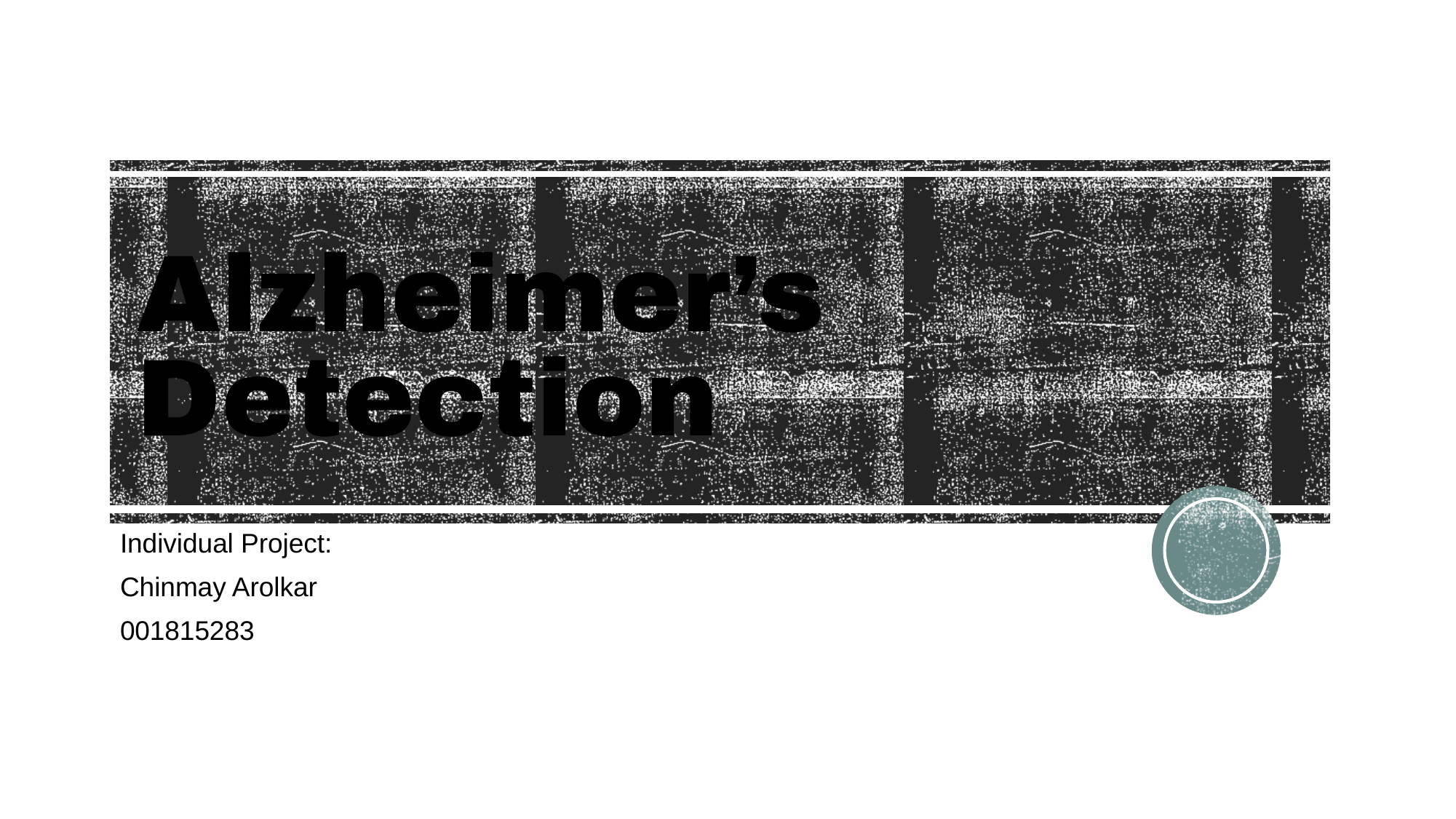

# Alzheimer’s Detection
Individual Project:
Chinmay Arolkar
001815283